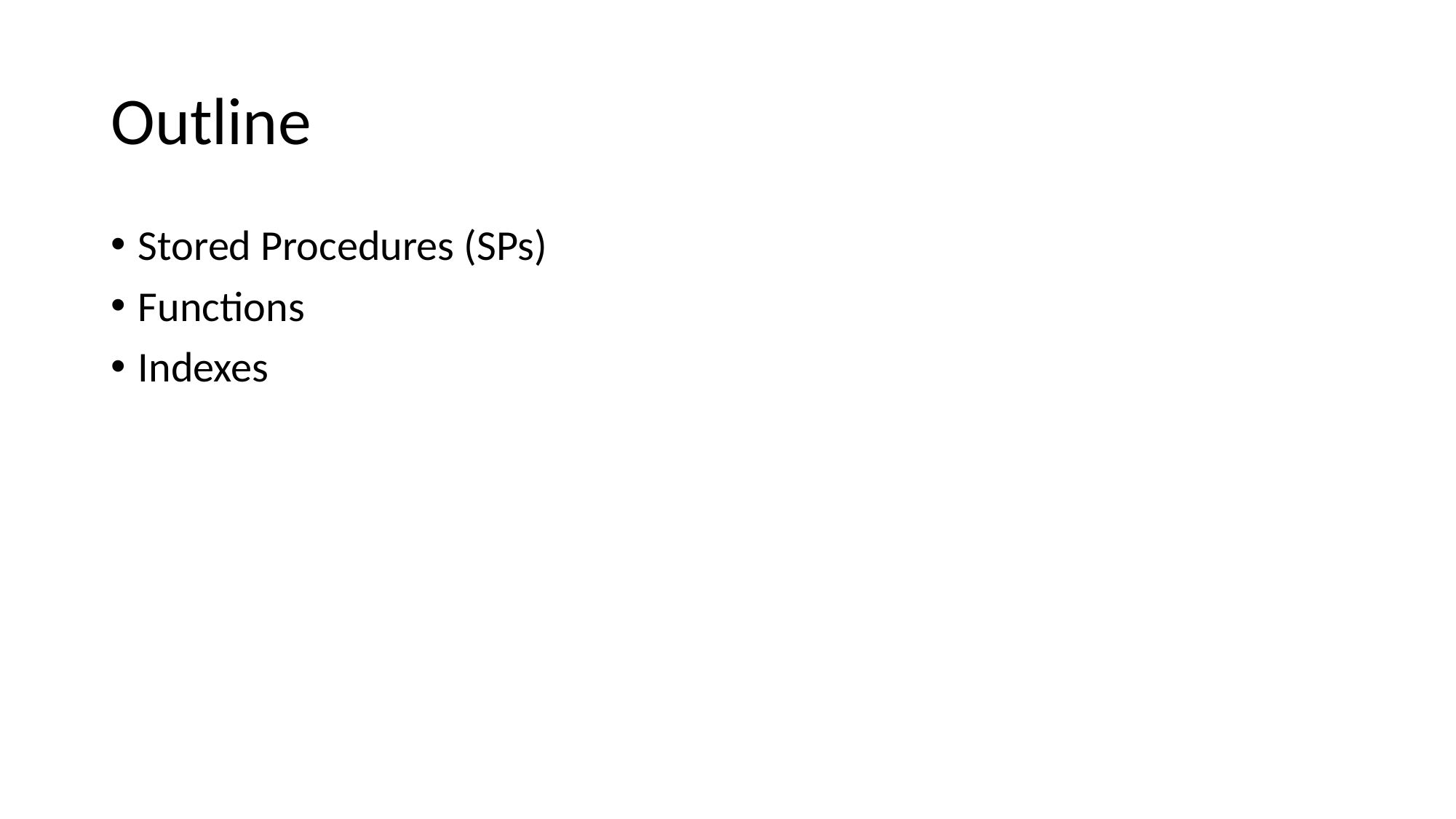

# Outline
Stored Procedures (SPs)
Functions
Indexes